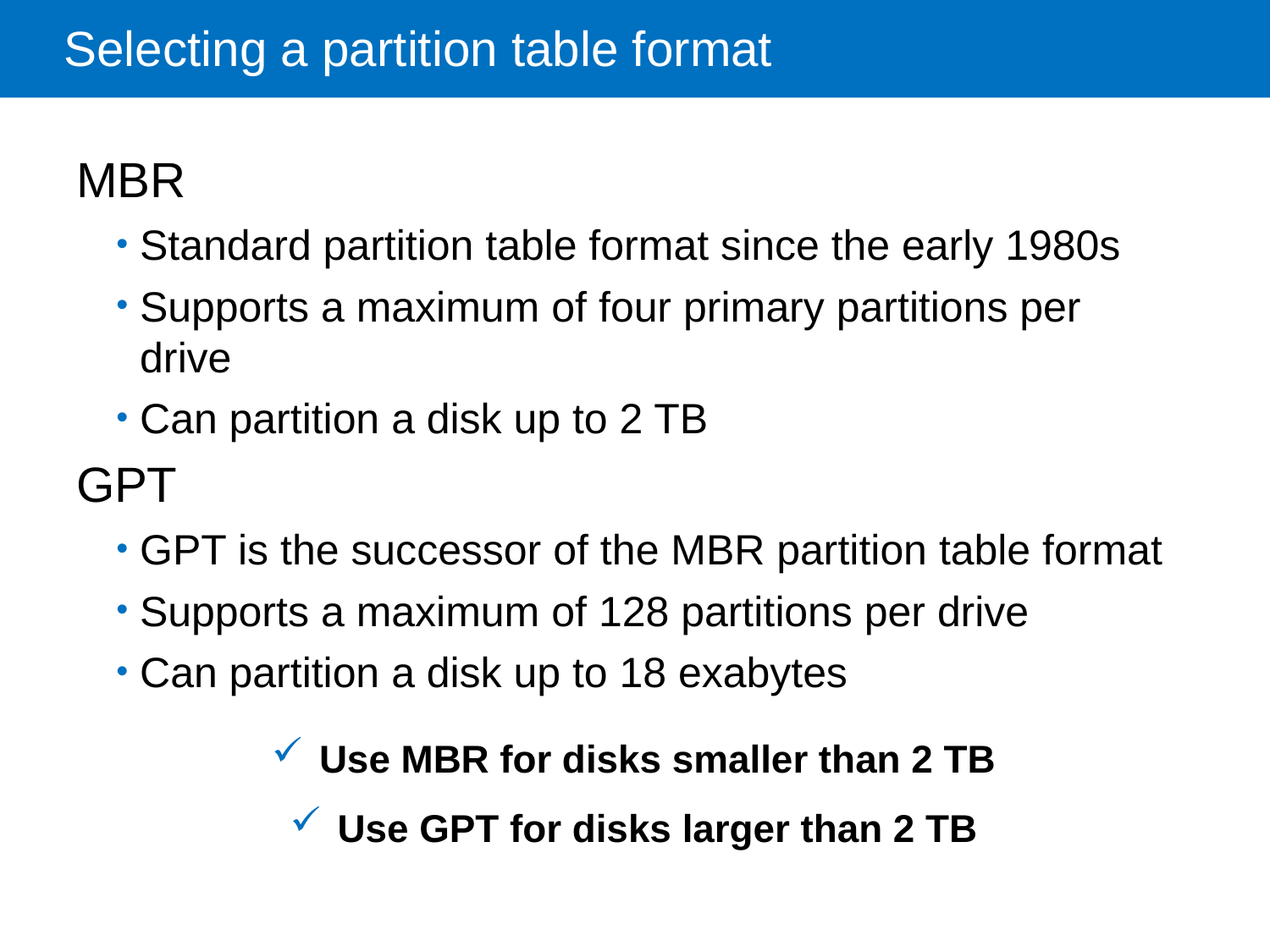

# Selecting a partition table format
MBR
Standard partition table format since the early 1980s
Supports a maximum of four primary partitions per drive
Can partition a disk up to 2 TB
GPT
GPT is the successor of the MBR partition table format
Supports a maximum of 128 partitions per drive
Can partition a disk up to 18 exabytes
Use MBR for disks smaller than 2 TB
Use GPT for disks larger than 2 TB